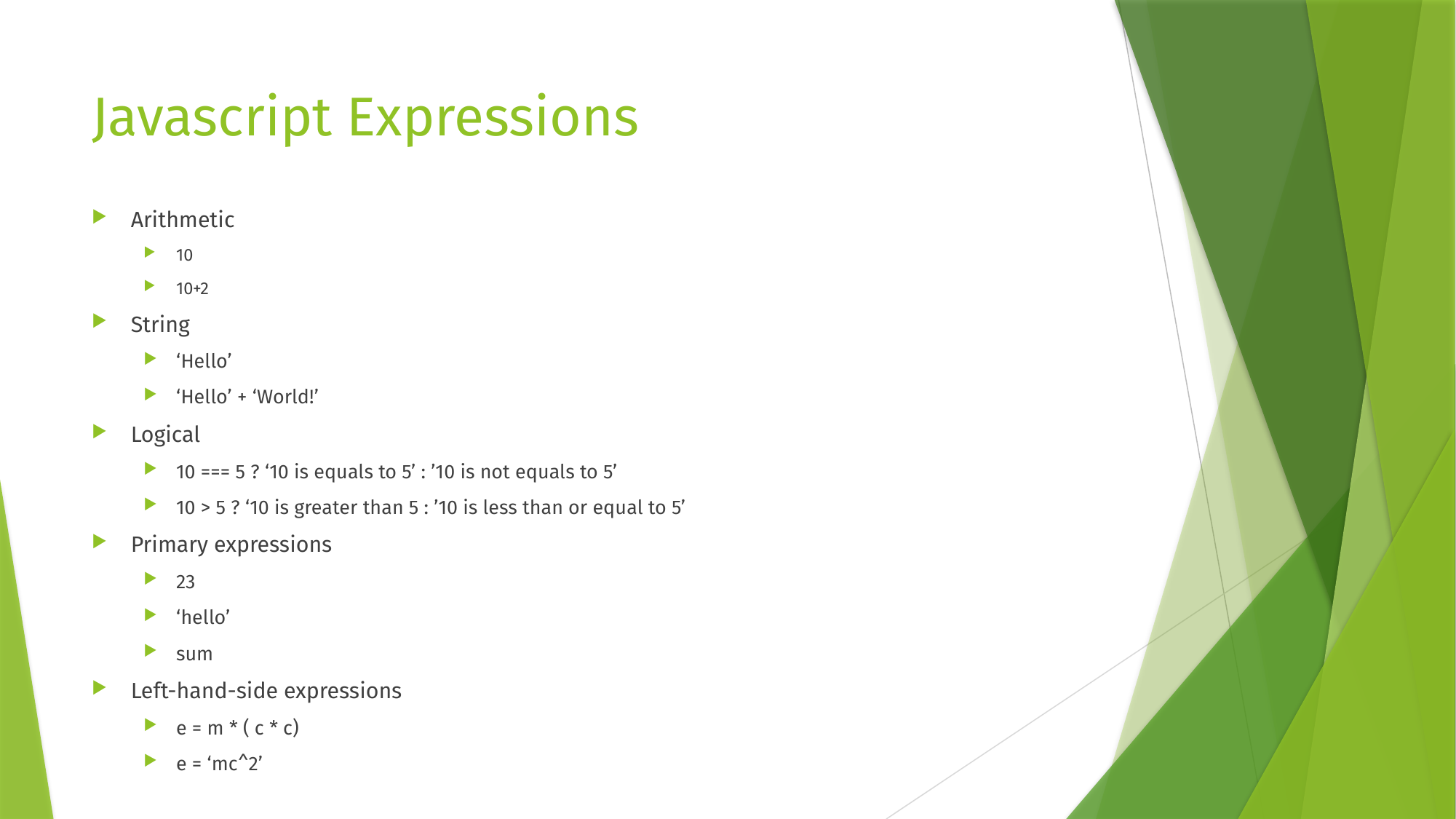

# Javascript Expressions
Arithmetic
10
10+2
String
‘Hello’
‘Hello’ + ‘World!’
Logical
10 === 5 ? ‘10 is equals to 5’ : ’10 is not equals to 5’
10 > 5 ? ‘10 is greater than 5 : ’10 is less than or equal to 5’
Primary expressions
23
‘hello’
sum
Left-hand-side expressions
e = m * ( c * c)
e = ‘mc^2’